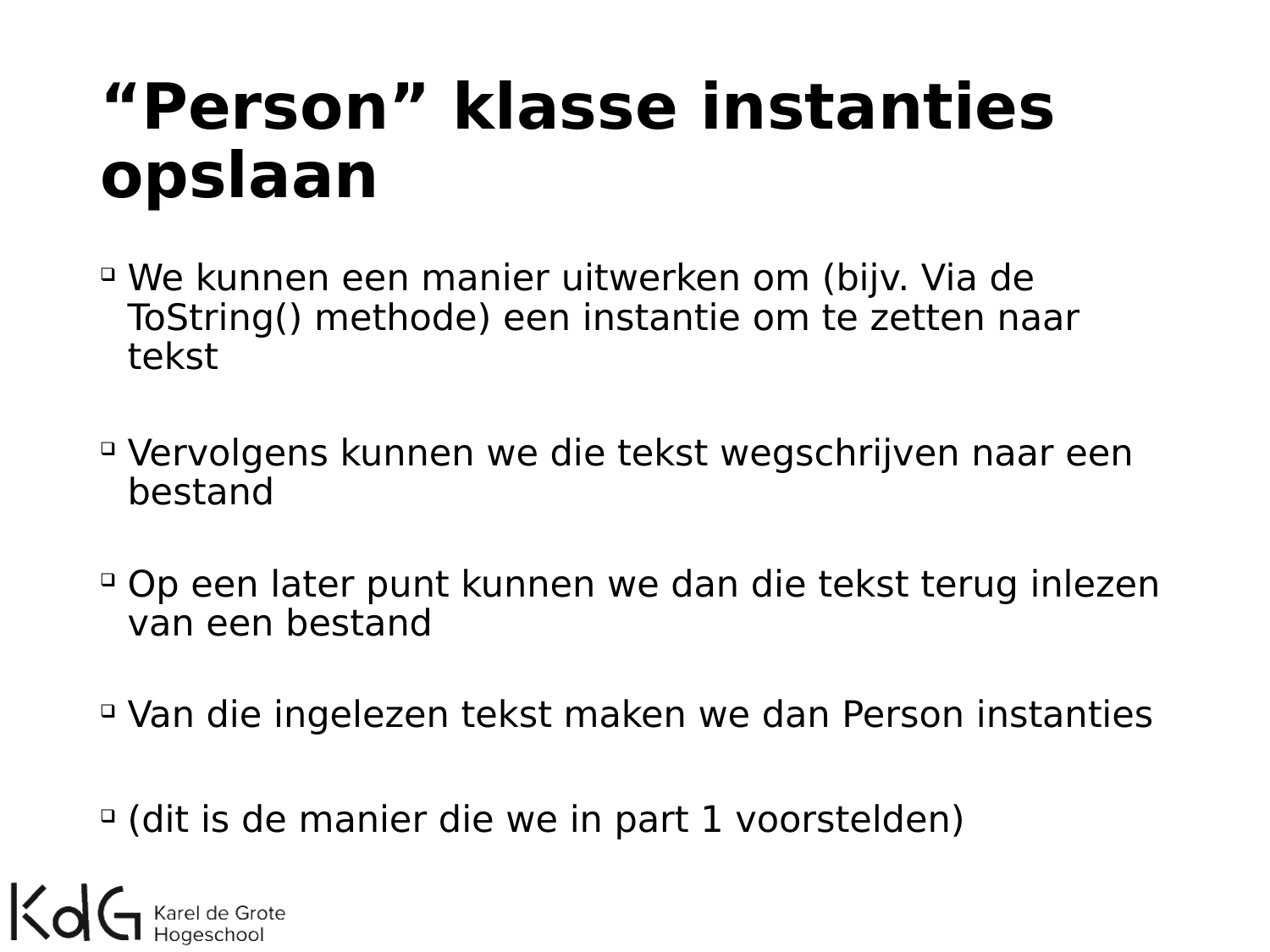

# “Person” klasse instanties opslaan
We kunnen een manier uitwerken om (bijv. Via de ToString() methode) een instantie om te zetten naar tekst
Vervolgens kunnen we die tekst wegschrijven naar een bestand
Op een later punt kunnen we dan die tekst terug inlezen van een bestand
Van die ingelezen tekst maken we dan Person instanties

(dit is de manier die we in part 1 voorstelden)